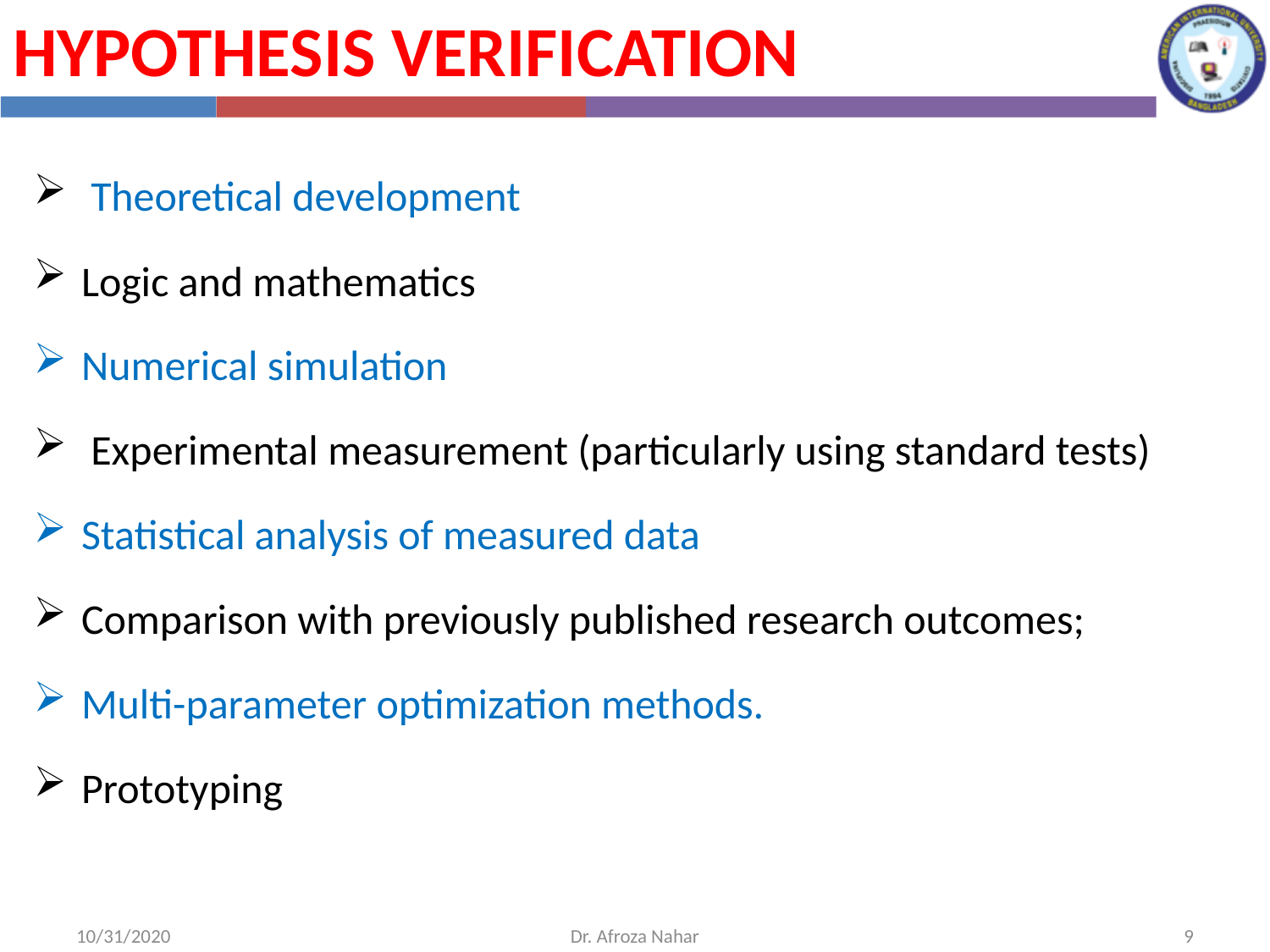

Hypothesis Verification
 Theoretical development
Logic and mathematics
Numerical simulation
 Experimental measurement (particularly using standard tests)
Statistical analysis of measured data
Comparison with previously published research outcomes;
Multi-parameter optimization methods.
Prototyping

10/31/2020
Dr. Afroza Nahar
9